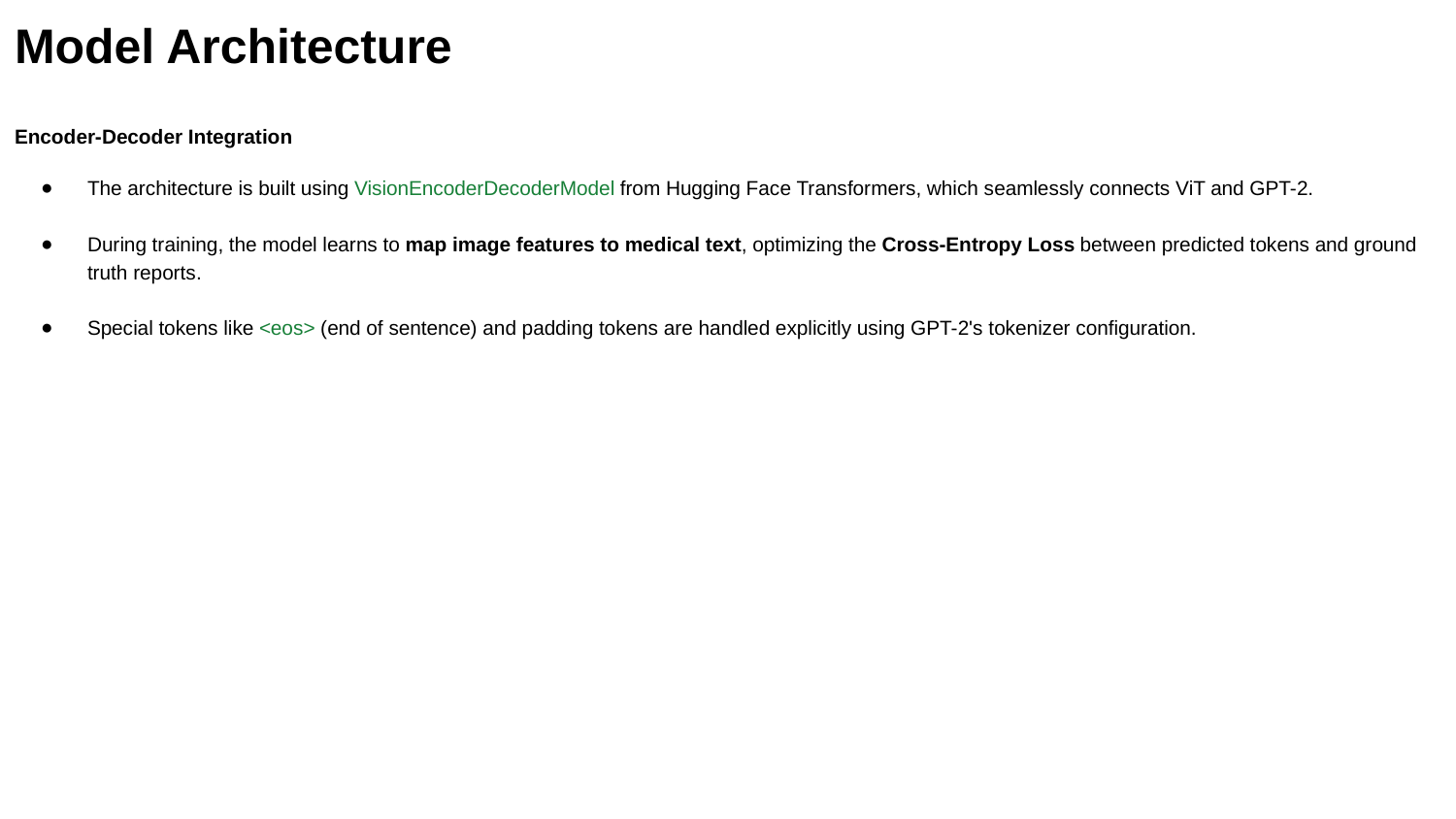

Model Architecture
Encoder-Decoder Integration
The architecture is built using VisionEncoderDecoderModel from Hugging Face Transformers, which seamlessly connects ViT and GPT-2.
During training, the model learns to map image features to medical text, optimizing the Cross-Entropy Loss between predicted tokens and ground truth reports.
Special tokens like <eos> (end of sentence) and padding tokens are handled explicitly using GPT-2's tokenizer configuration.